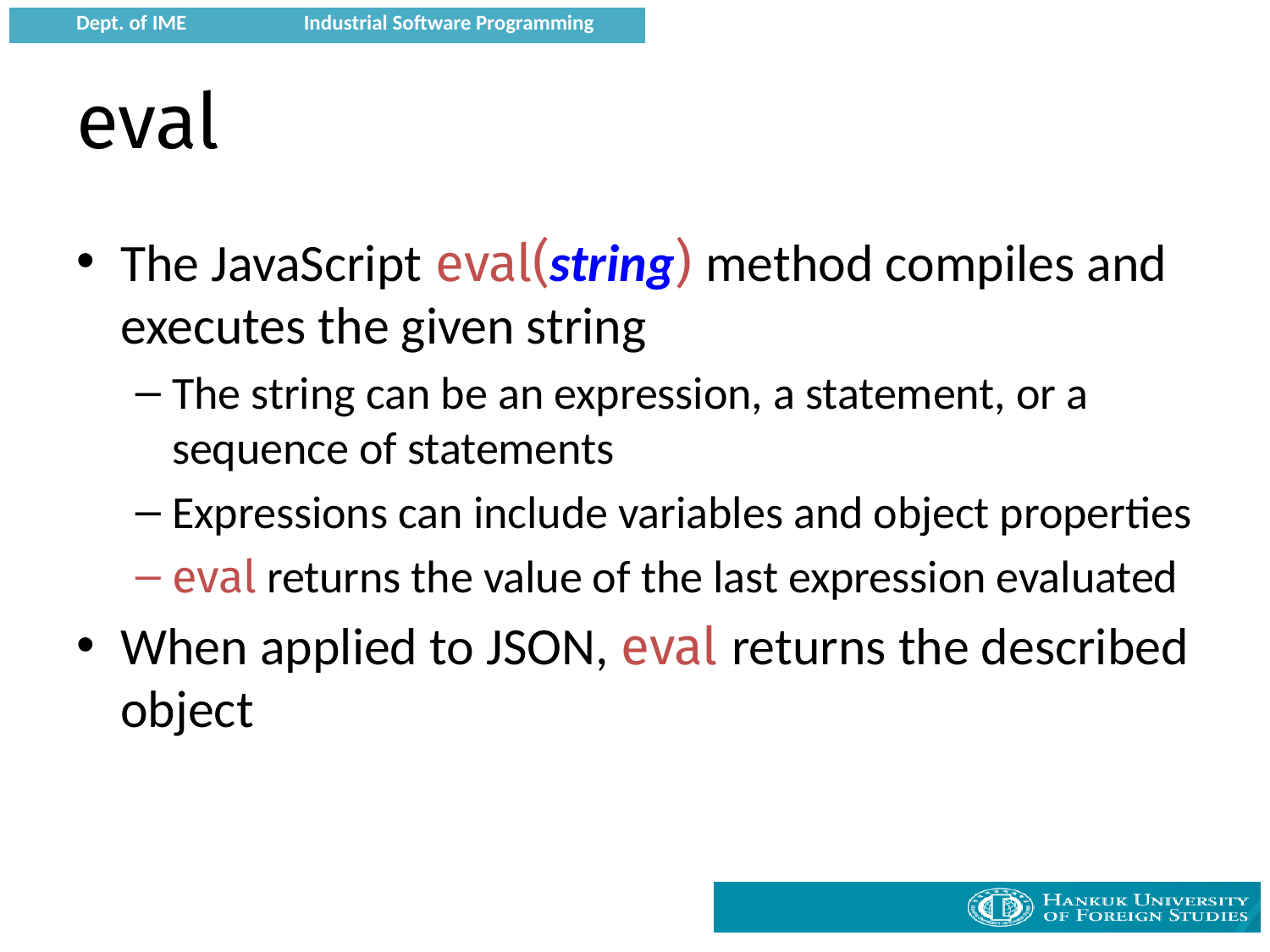

# eval
The JavaScript eval(string) method compiles and executes the given string
The string can be an expression, a statement, or a sequence of statements
Expressions can include variables and object properties
eval returns the value of the last expression evaluated
When applied to JSON, eval returns the described object